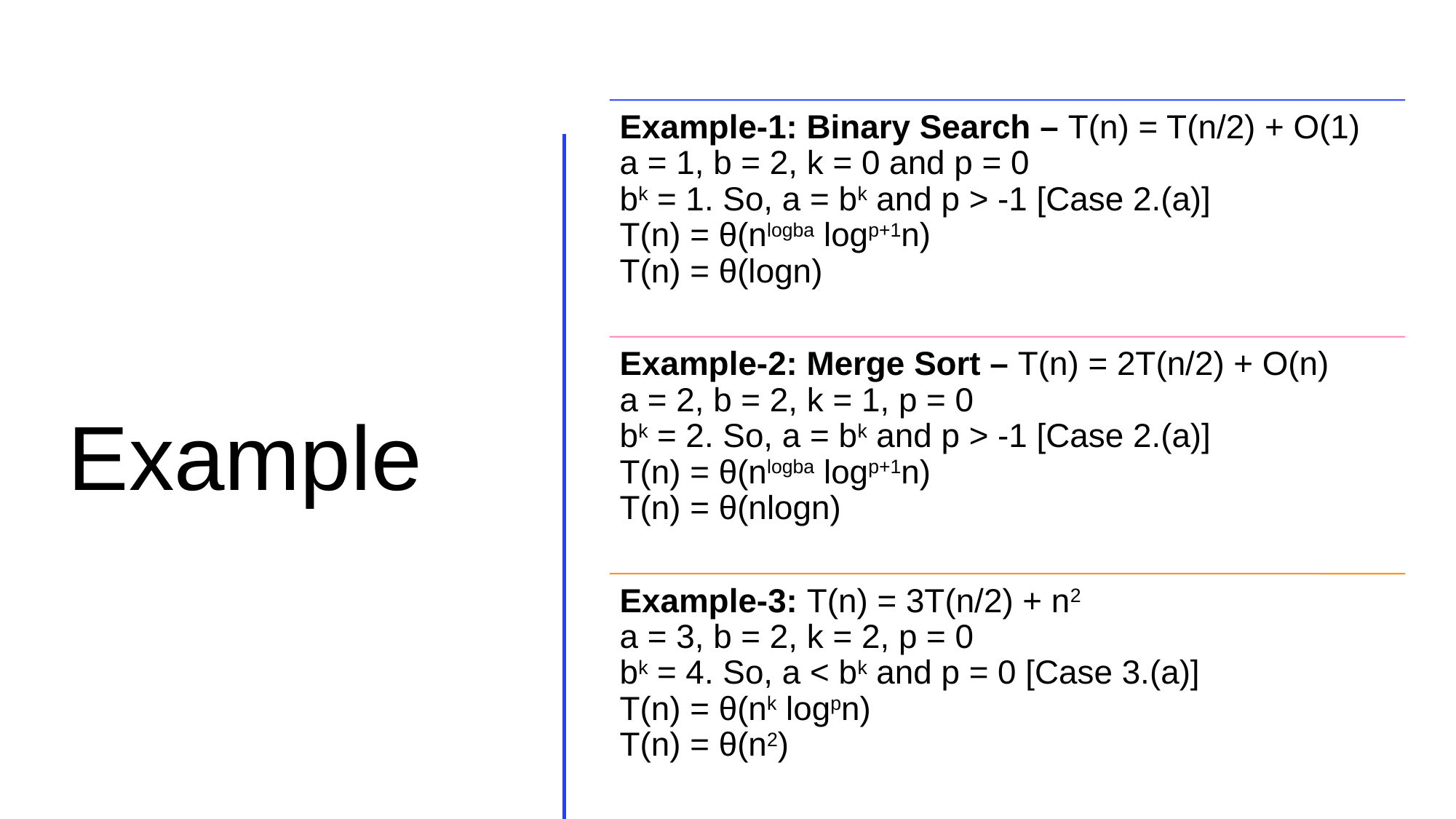

Example-1: Binary Search – T(n) = T(n/2) + O(1) 
a = 1, b = 2, k = 0 and p = 0 
bk = 1. So, a = bk and p > -1 [Case 2.(a)] 
T(n) = θ(nlogba logp+1n) 
T(n) = θ(logn)
Example-2: Merge Sort – T(n) = 2T(n/2) + O(n) 
a = 2, b = 2, k = 1, p = 0 
bk = 2. So, a = bk and p > -1 [Case 2.(a)] 
T(n) = θ(nlogba logp+1n) 
T(n) = θ(nlogn)
Example-3: T(n) = 3T(n/2) + n2 
a = 3, b = 2, k = 2, p = 0 
bk = 4. So, a < bk and p = 0 [Case 3.(a)] 
T(n) = θ(nk logpn) 
T(n) = θ(n2)
# Example